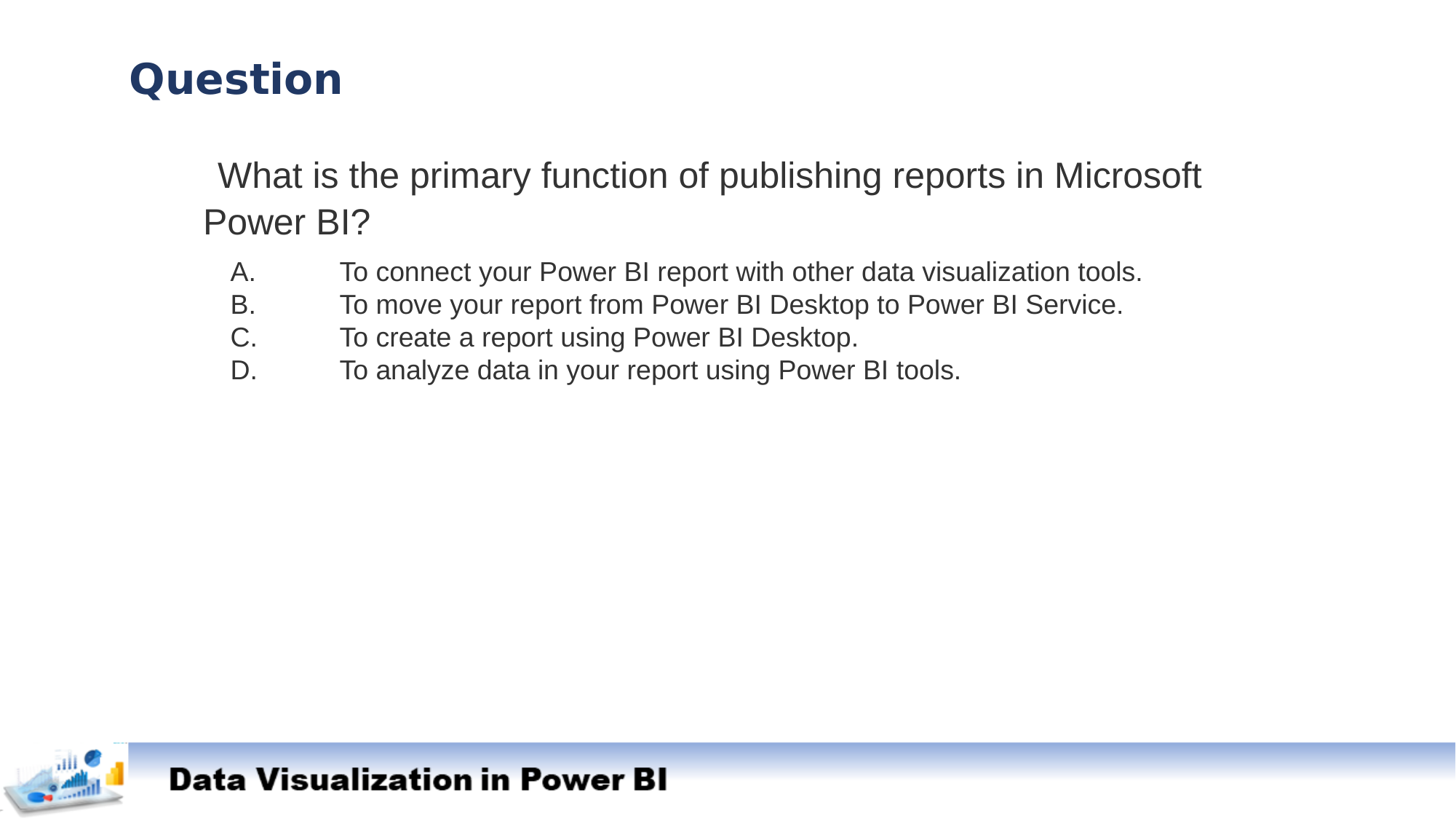

Question
  What is the primary function of publishing reports in Microsoft Power BI?
A.	To connect your Power BI report with other data visualization tools.
B.	To move your report from Power BI Desktop to Power BI Service.
C.	To create a report using Power BI Desktop.
D.	To analyze data in your report using Power BI tools.